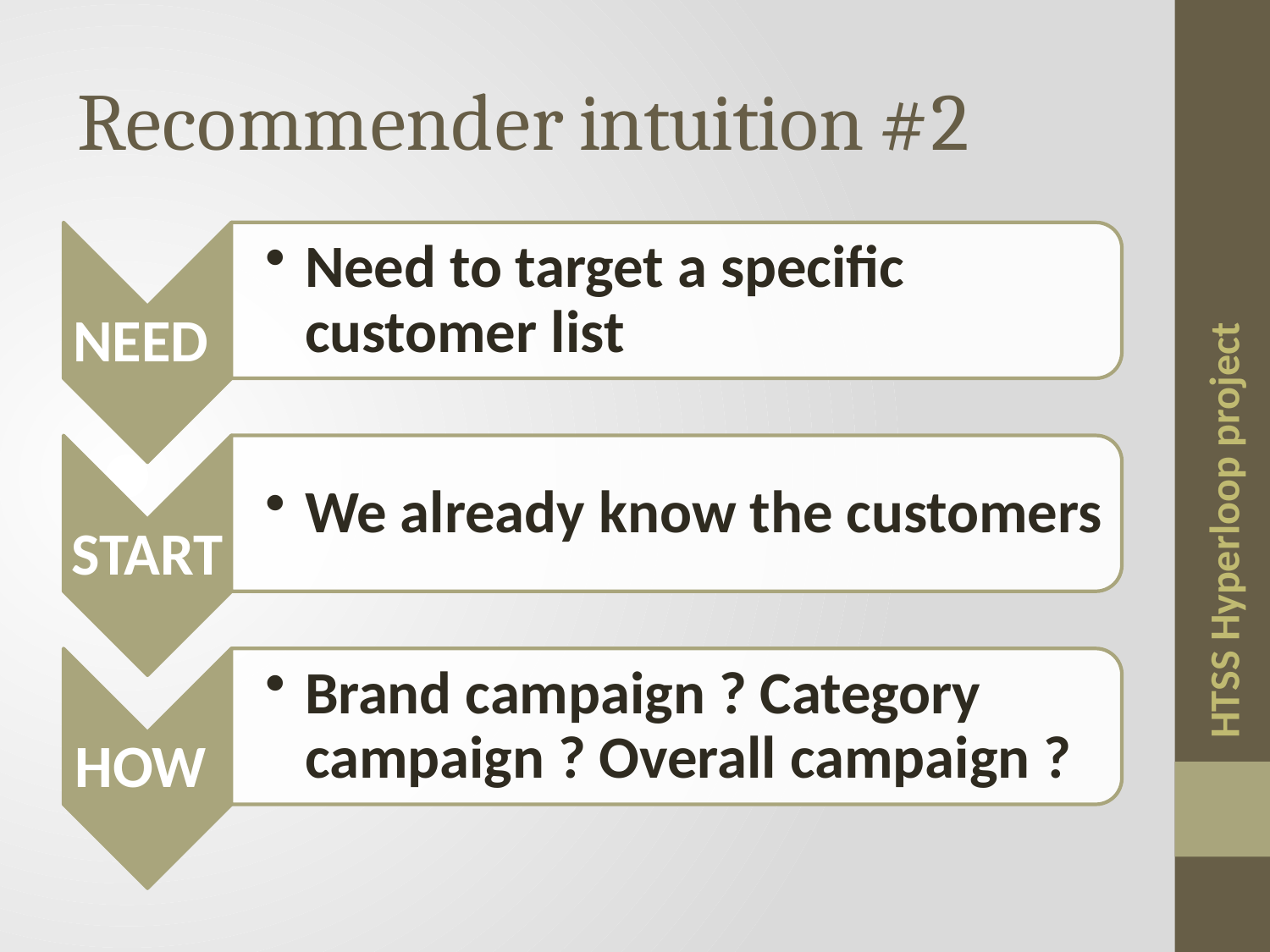

# Recommender intuition #2
NEED
Need to target a specific customer list
START
We already know the customers
HOW
Brand campaign ? Category campaign ? Overall campaign ?